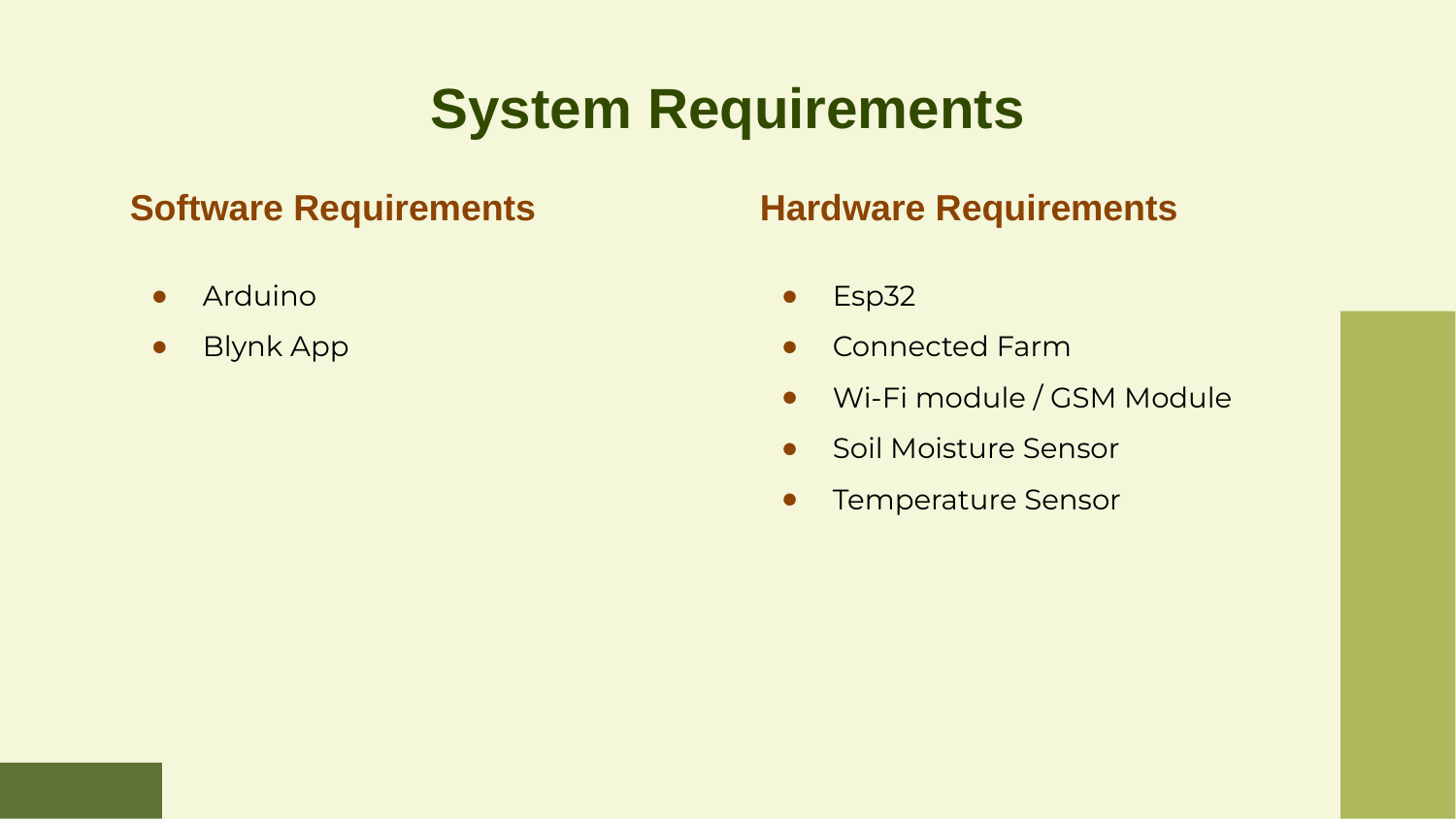

# System Requirements

Software Requirements
Arduino
Blynk App

Hardware Requirements
Esp32
Connected Farm
Wi-Fi module / GSM Module
Soil Moisture Sensor
Temperature Sensor